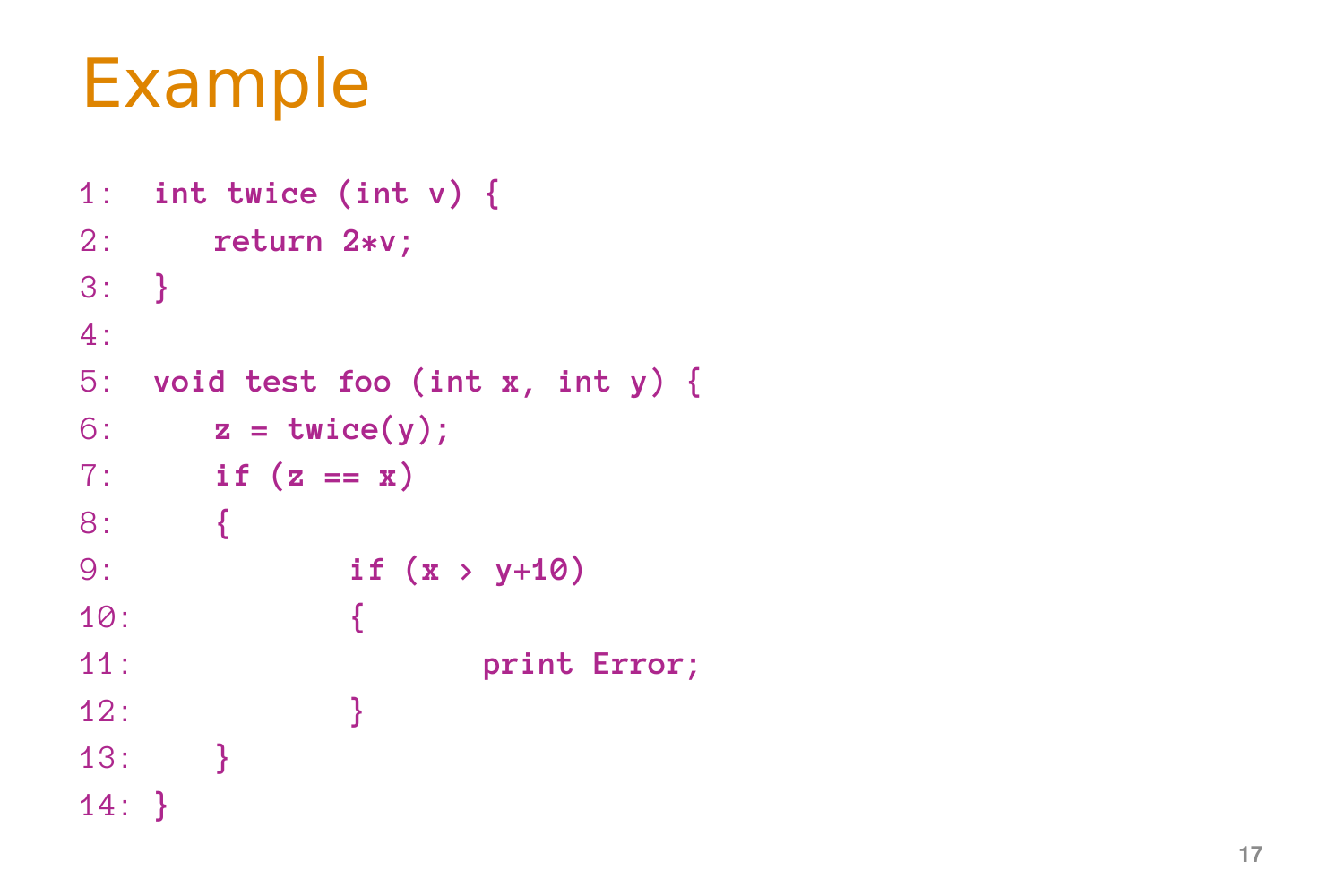

# Example
1:  int twice (int v) {
2:	return 2*v;
3:  }
4:
5:  void test foo (int x, int y) {
6:	z = twice(y);
7:	if (z == x)
8:	{
9:		if (x > y+10)
10:		{
11:			print Error;
12:		}
13:	}
14: }
17